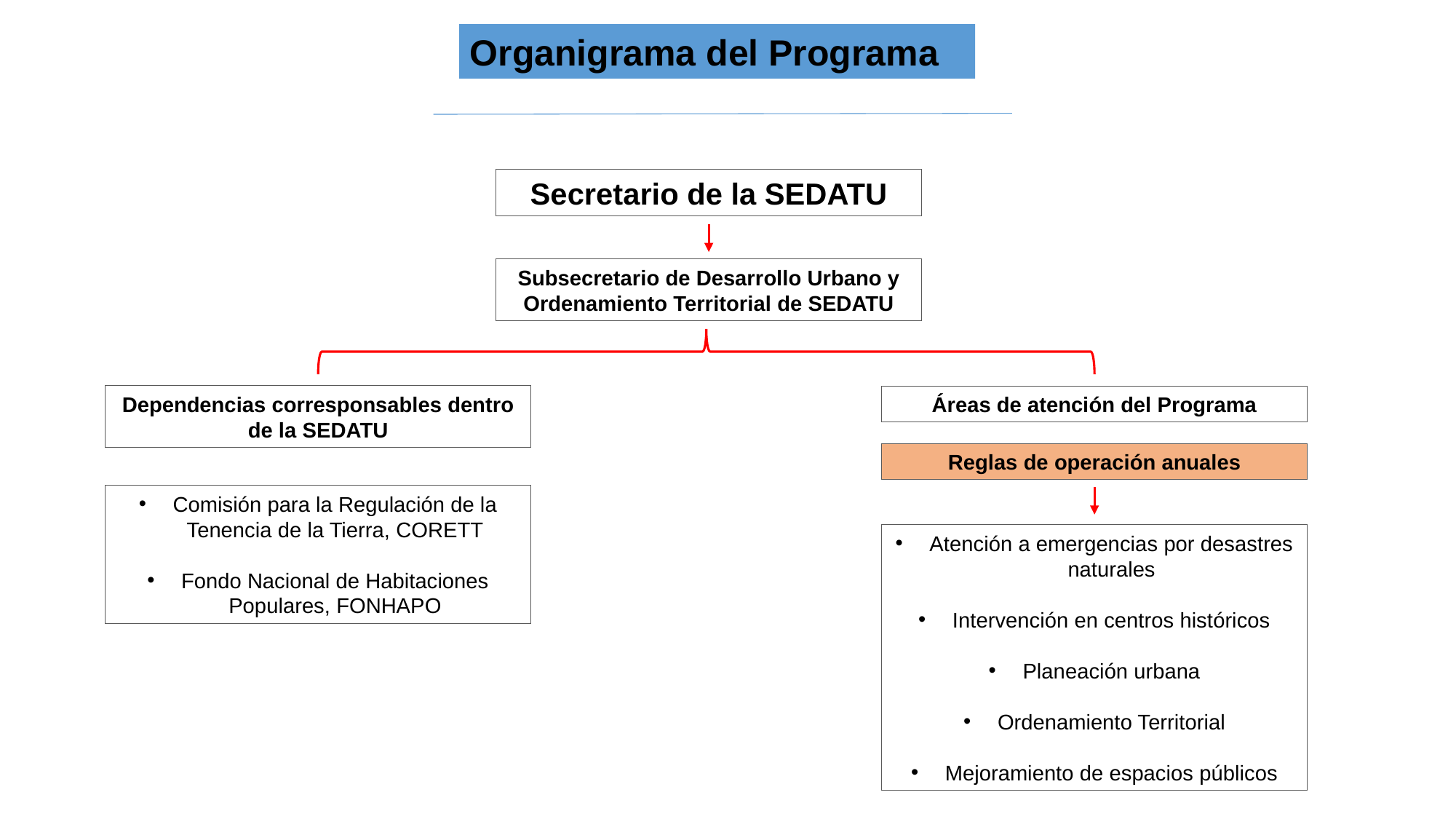

Organigrama del Programa
Secretario de la SEDATU
Subsecretario de Desarrollo Urbano y Ordenamiento Territorial de SEDATU
Dependencias corresponsables dentro de la SEDATU
Áreas de atención del Programa
Reglas de operación anuales
Comisión para la Regulación de la Tenencia de la Tierra, CORETT

Fondo Nacional de Habitaciones Populares, FONHAPO
Atención a emergencias por desastres naturales

Intervención en centros históricos

Planeación urbana

Ordenamiento Territorial

Mejoramiento de espacios públicos